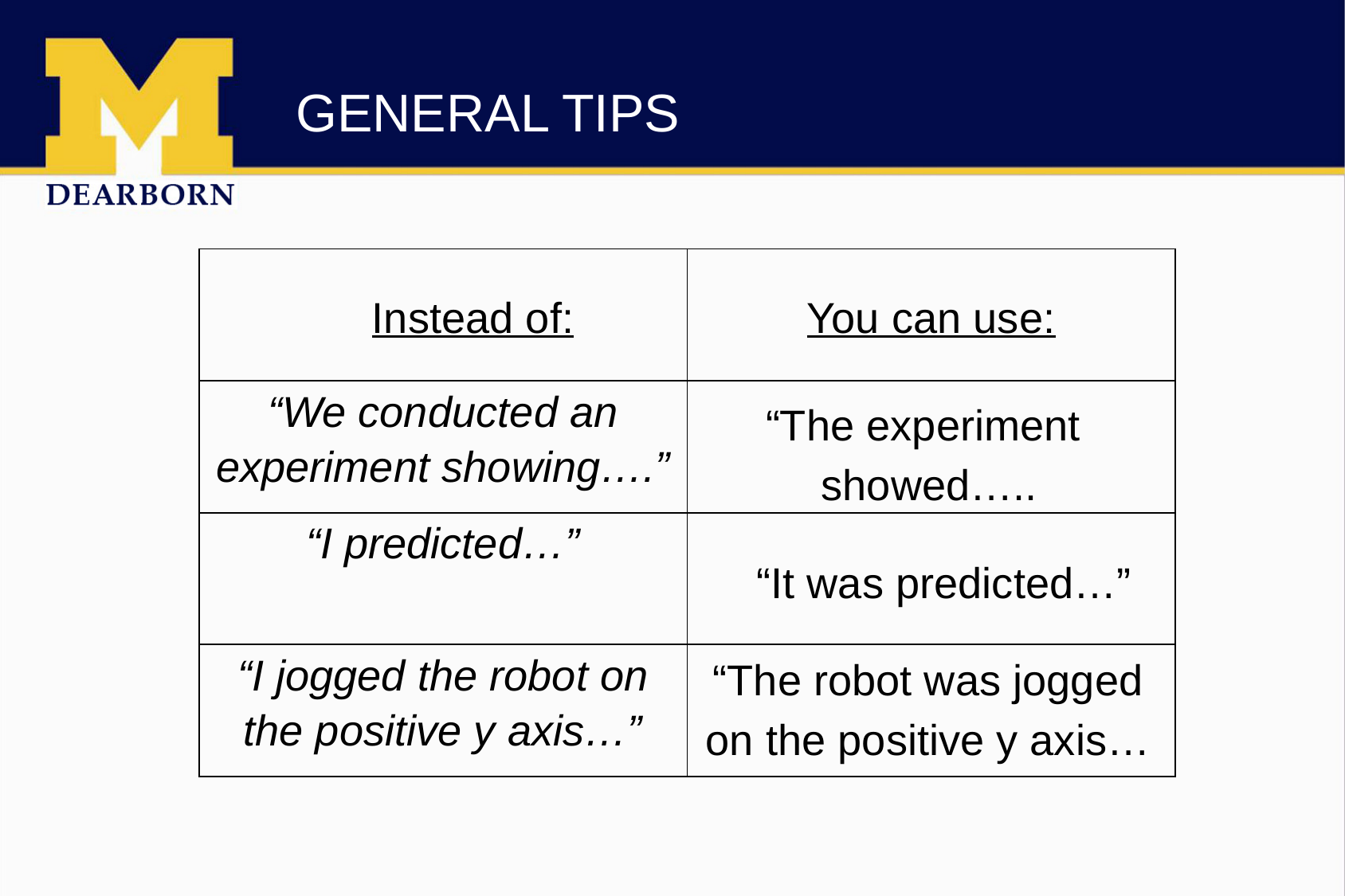

# GENERAL TIPS
| Instead of: | You can use: |
| --- | --- |
| “We conducted an experiment showing….” |  |
| “I predicted…” |  |
| “I jogged the robot on the positive y axis…” |  |
“The experiment
showed…..
“It was predicted…”
“The robot was jogged on the positive y axis…